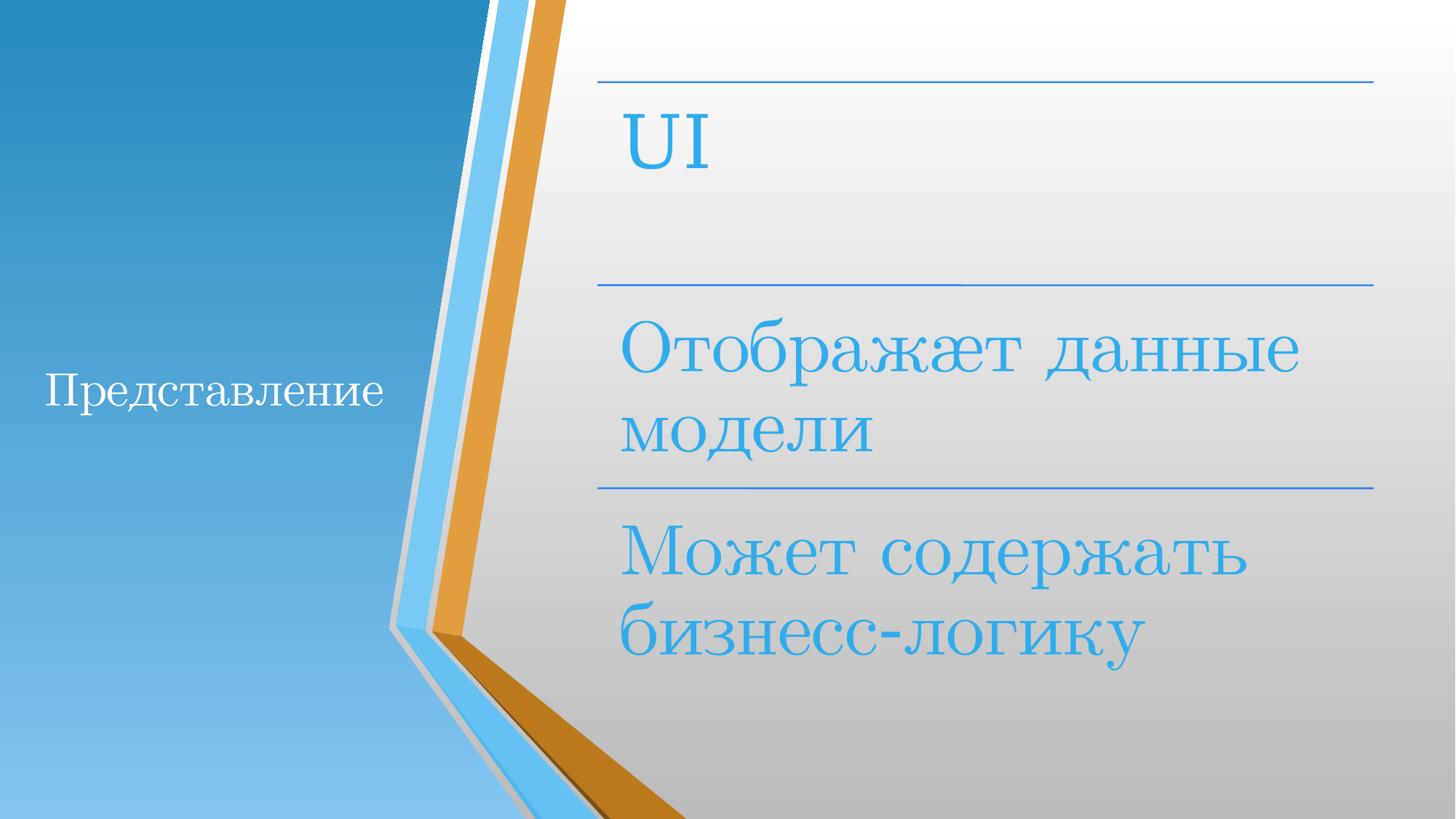

# Представление
UI
Отображает данные модели
Может содержать бизнесс-логику